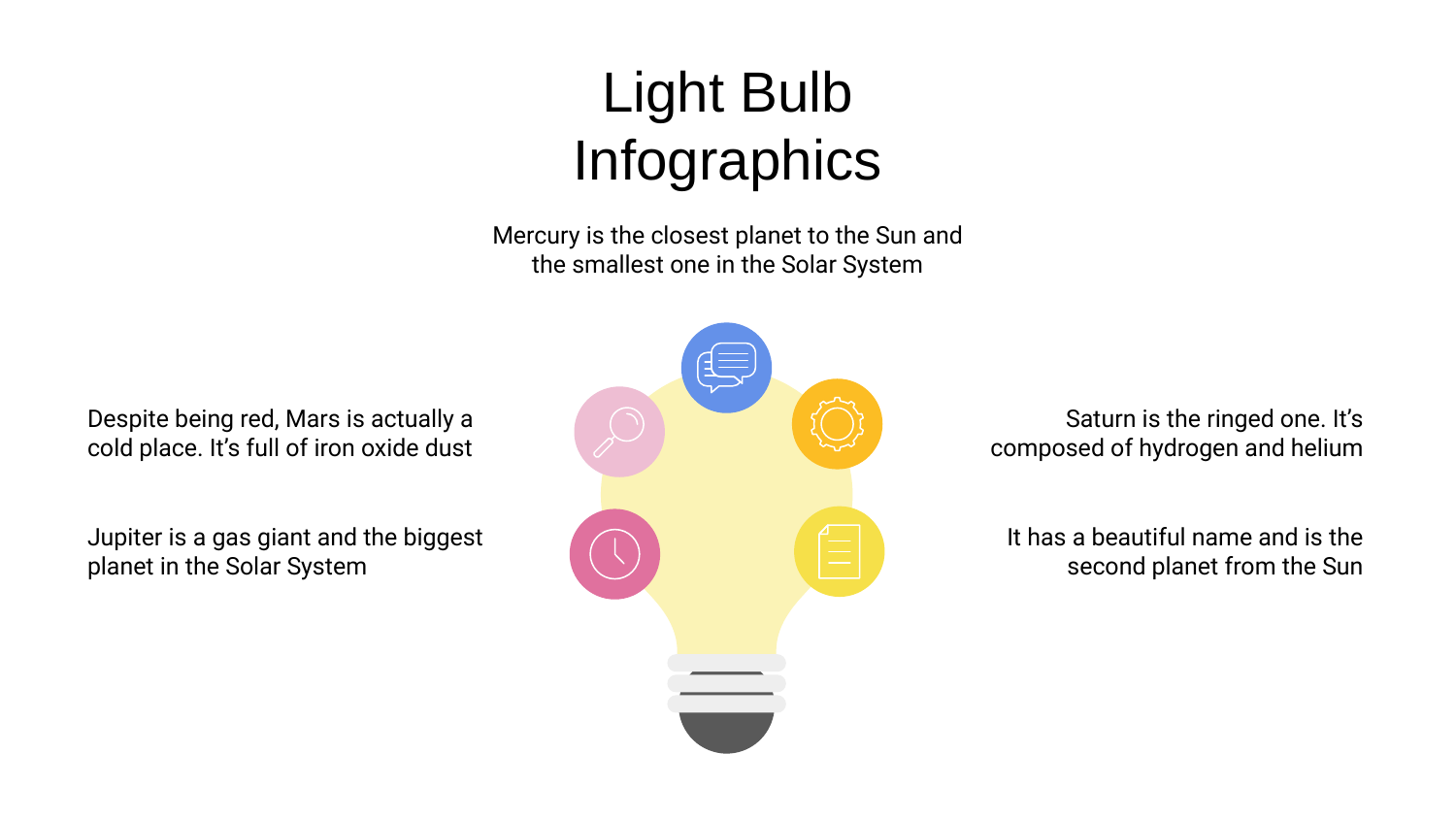

# Light Bulb Infographics
Mercury is the closest planet to the Sun and the smallest one in the Solar System

Despite being red, Mars is actually a cold place. It’s full of iron oxide dust
Saturn is the ringed one. It’s composed of hydrogen and helium

Jupiter is a gas giant and the biggest planet in the Solar System
It has a beautiful name and is the second planet from the Sun